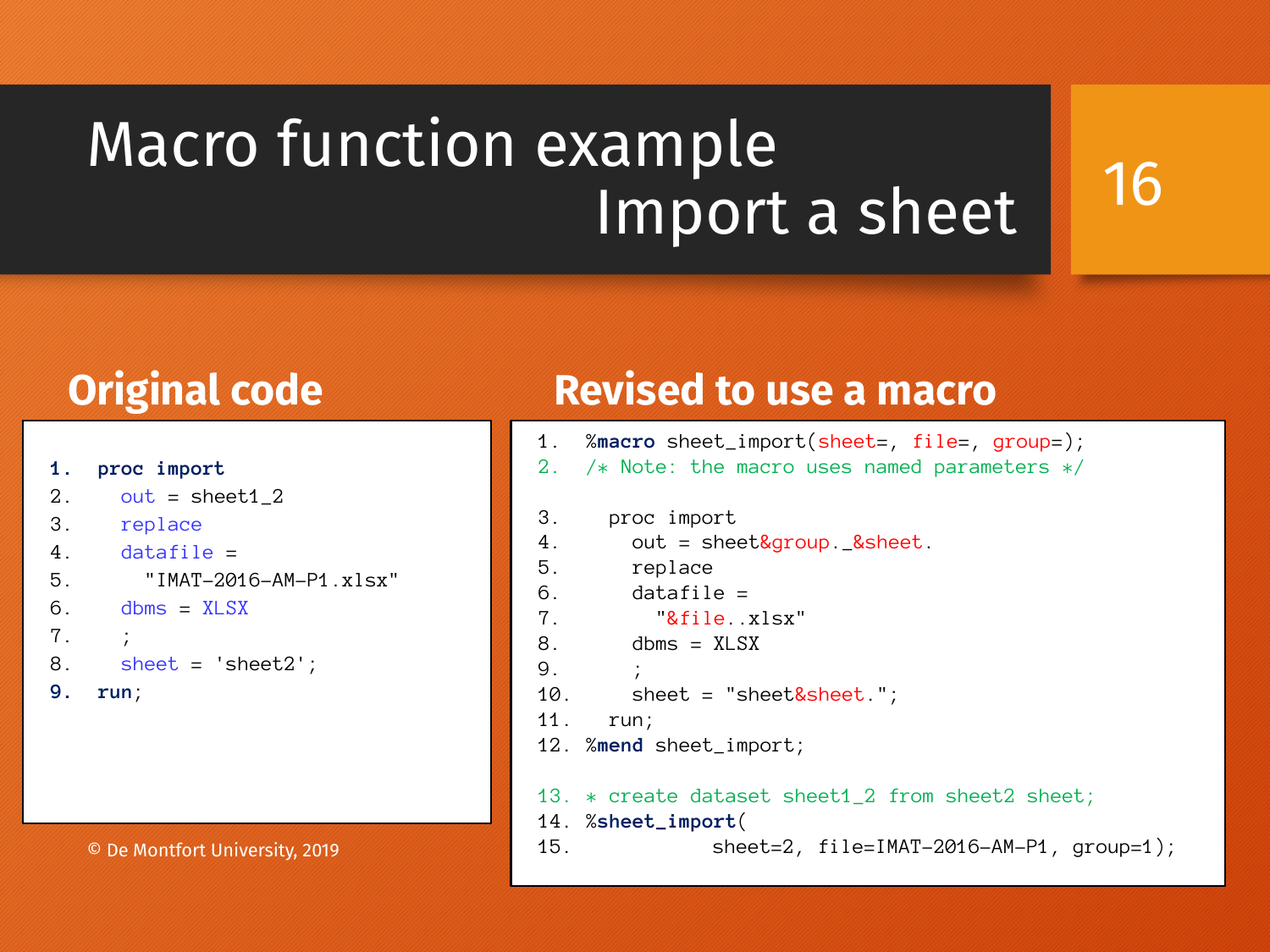

16
# Macro function example Import a sheet
Original code
Revised to use a macro

proc import
  out = sheet1_2
  replace
  datafile =
    "IMAT-2016-AM-P1.xlsx"
  dbms = XLSX
  ;
  sheet = 'sheet2';
run;
%macro sheet_import(sheet=, file=, group=);
/* Note: the macro uses named parameters */

  proc import
    out = sheet&group._&sheet.
    replace
    datafile =
      "&file..xlsx"
    dbms = XLSX
    ;
    sheet = "sheet&sheet.";
  run;
%mend sheet_import;

* create dataset sheet1_2 from sheet2 sheet;
%sheet_import(
	sheet=2, file=IMAT-2016-AM-P1, group=1);
© De Montfort University, 2019